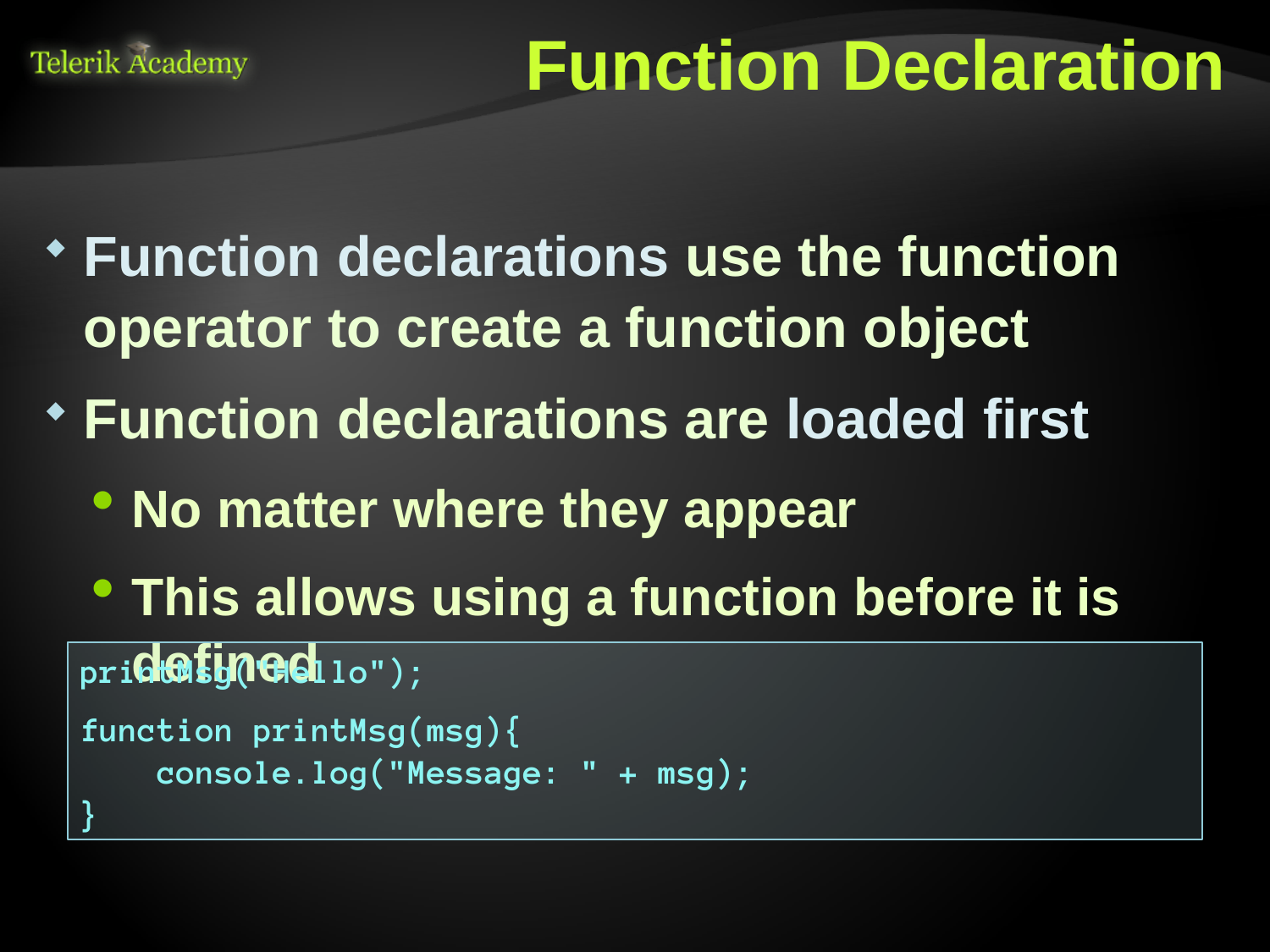

# Function Declaration
Function declarations use the function operator to create a function object
Function declarations are loaded first
No matter where they appear
This allows using a function before it is defined
printMsg("Hello");
function printMsg(msg){
    console.log("Message: " + msg);
}